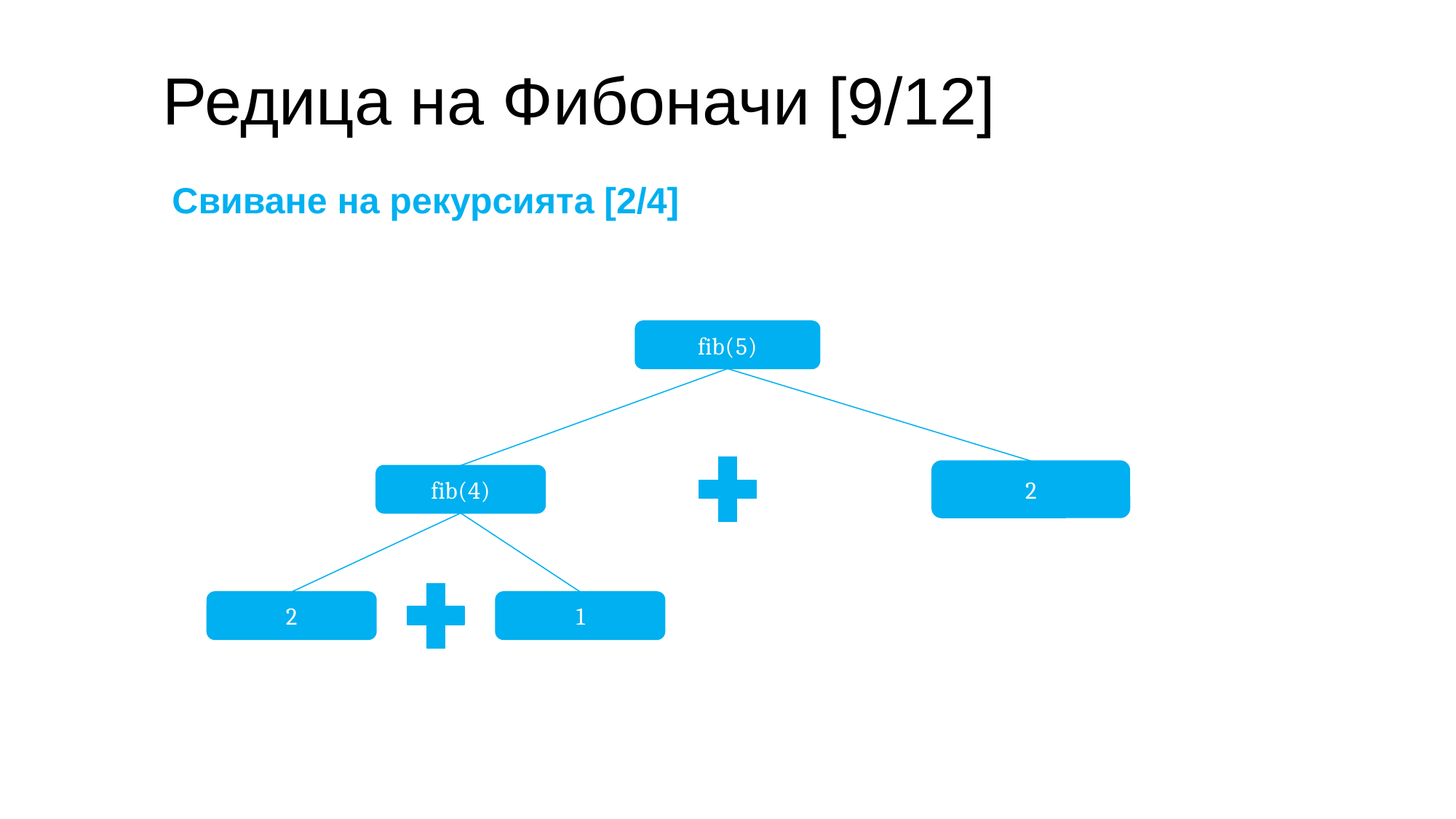

# Редица на Фибоначи [9/12]
Свиване на рекурсията [2/4]
fib(5)

2
fib(4)

2
1